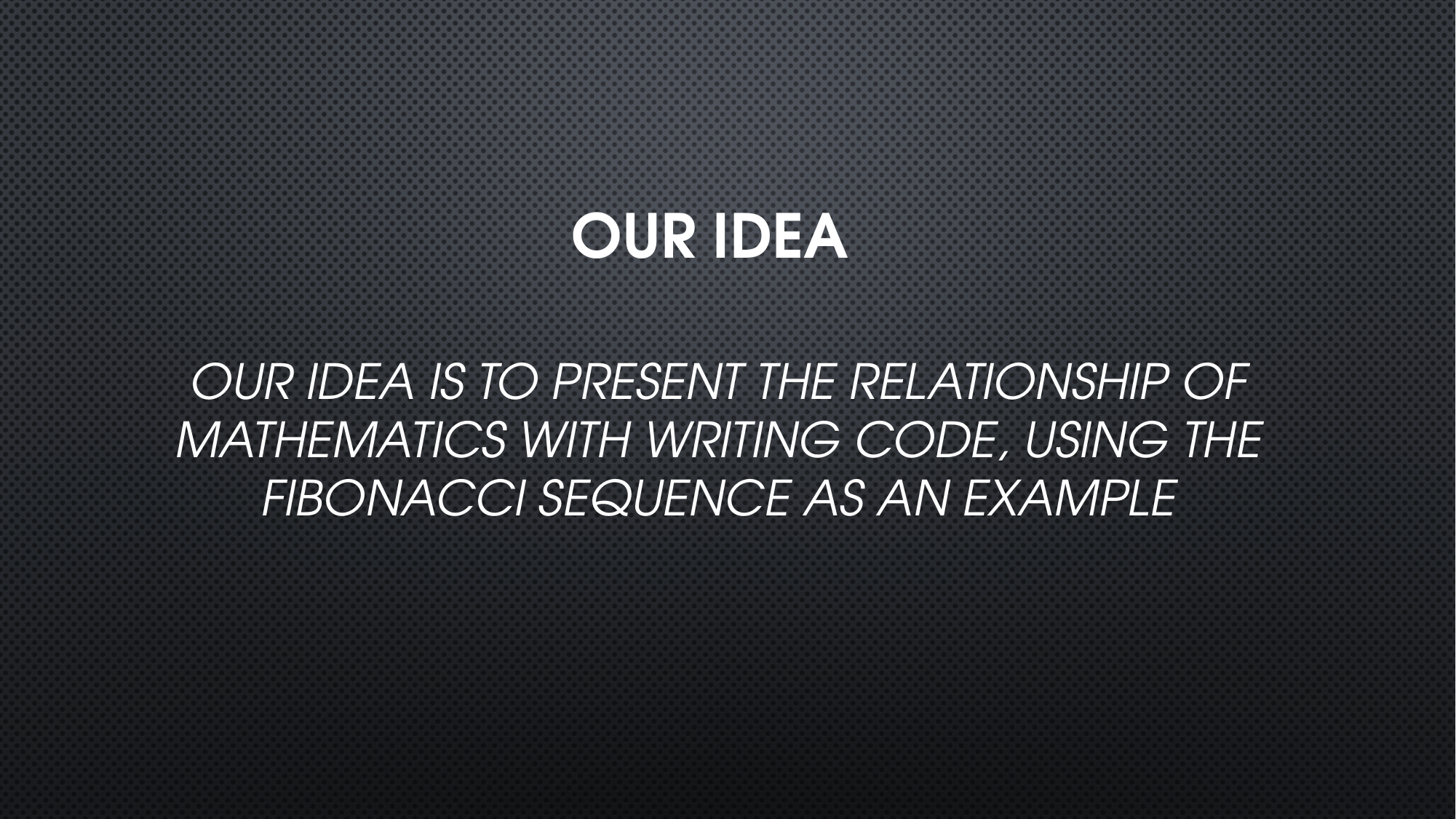

# Our idea
our idea is to present the relationship of mathematics with writing code, using the Fibonacci sequence as an example